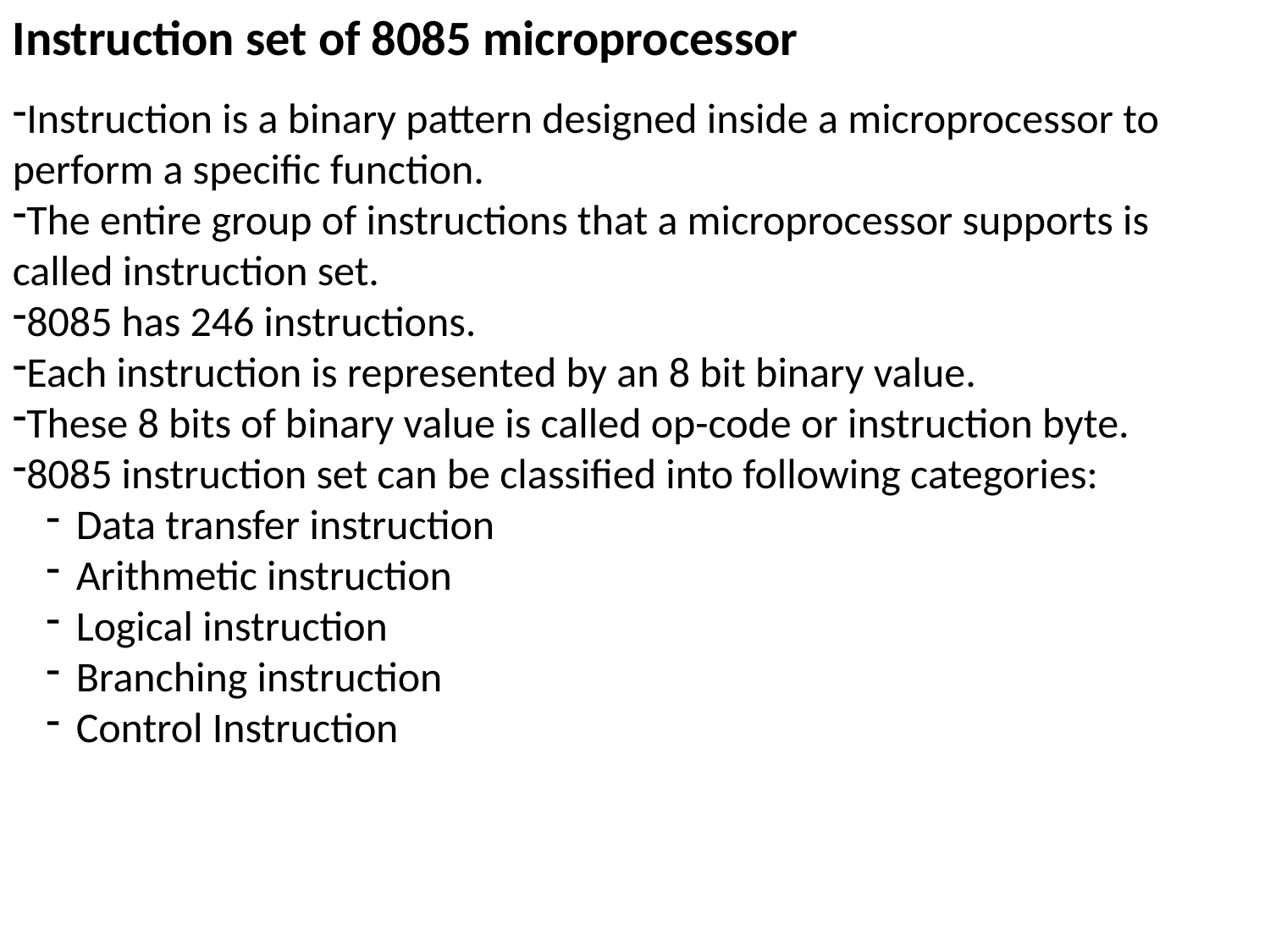

Instruction set of 8085 microprocessor
Instruction is a binary pattern designed inside a microprocessor to perform a specific function.
The entire group of instructions that a microprocessor supports is called instruction set.
8085 has 246 instructions.
Each instruction is represented by an 8 bit binary value.
These 8 bits of binary value is called op-code or instruction byte.
8085 instruction set can be classified into following categories:
Data transfer instruction
Arithmetic instruction
Logical instruction
Branching instruction
Control Instruction